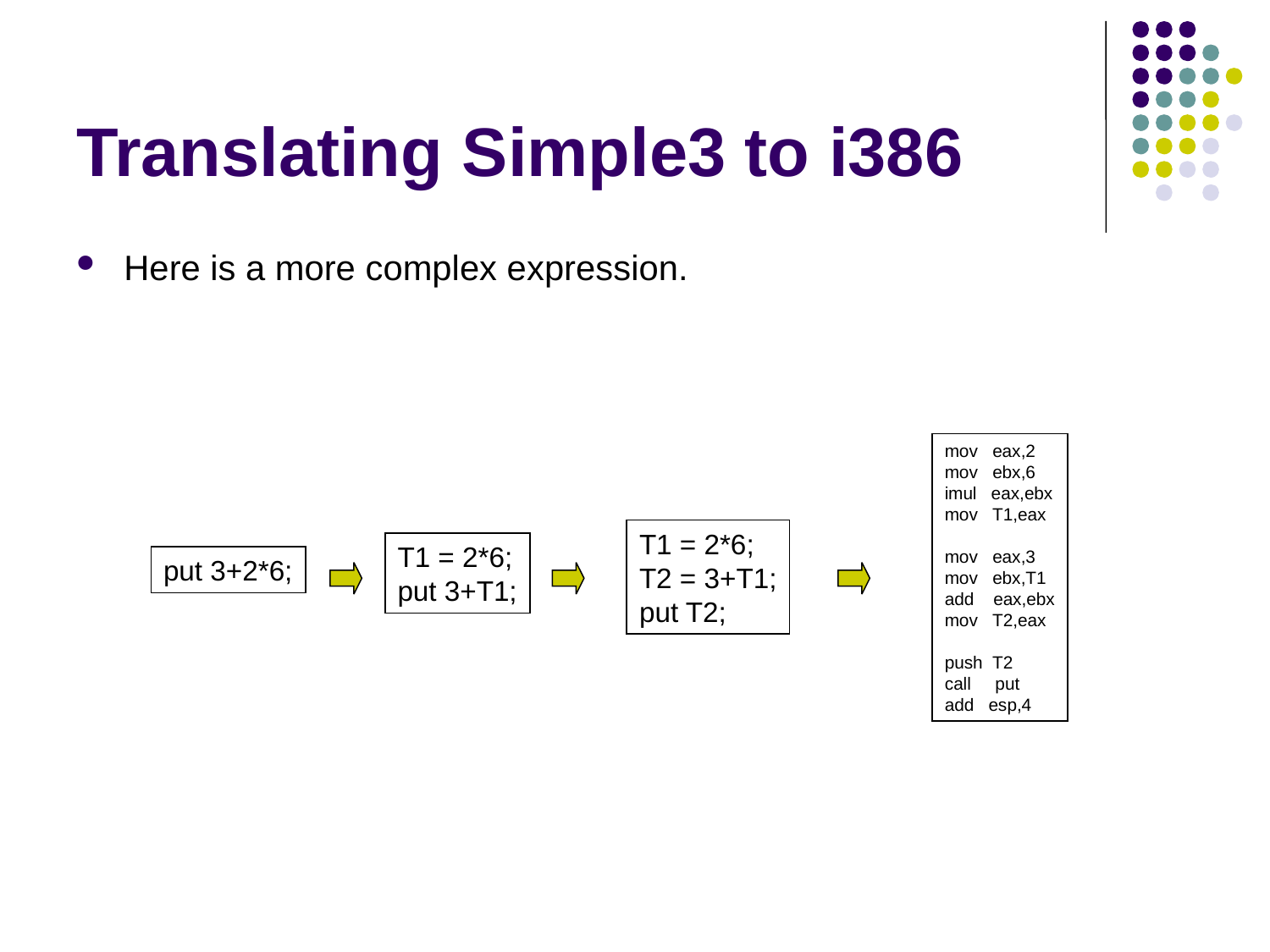

# Translating Simple3 to i386
Here is a more complex expression.
mov   eax,2
mov   ebx,6
imul   eax,ebx
mov   T1,eax
mov   eax,3
mov   ebx,T1
add    eax,ebx
mov   T2,eax
push  T2
call     put
add   esp,4
T1 = 2*6;
T2 = 3+T1;
put T2;
T1 = 2*6;
put 3+T1;
put 3+2*6;